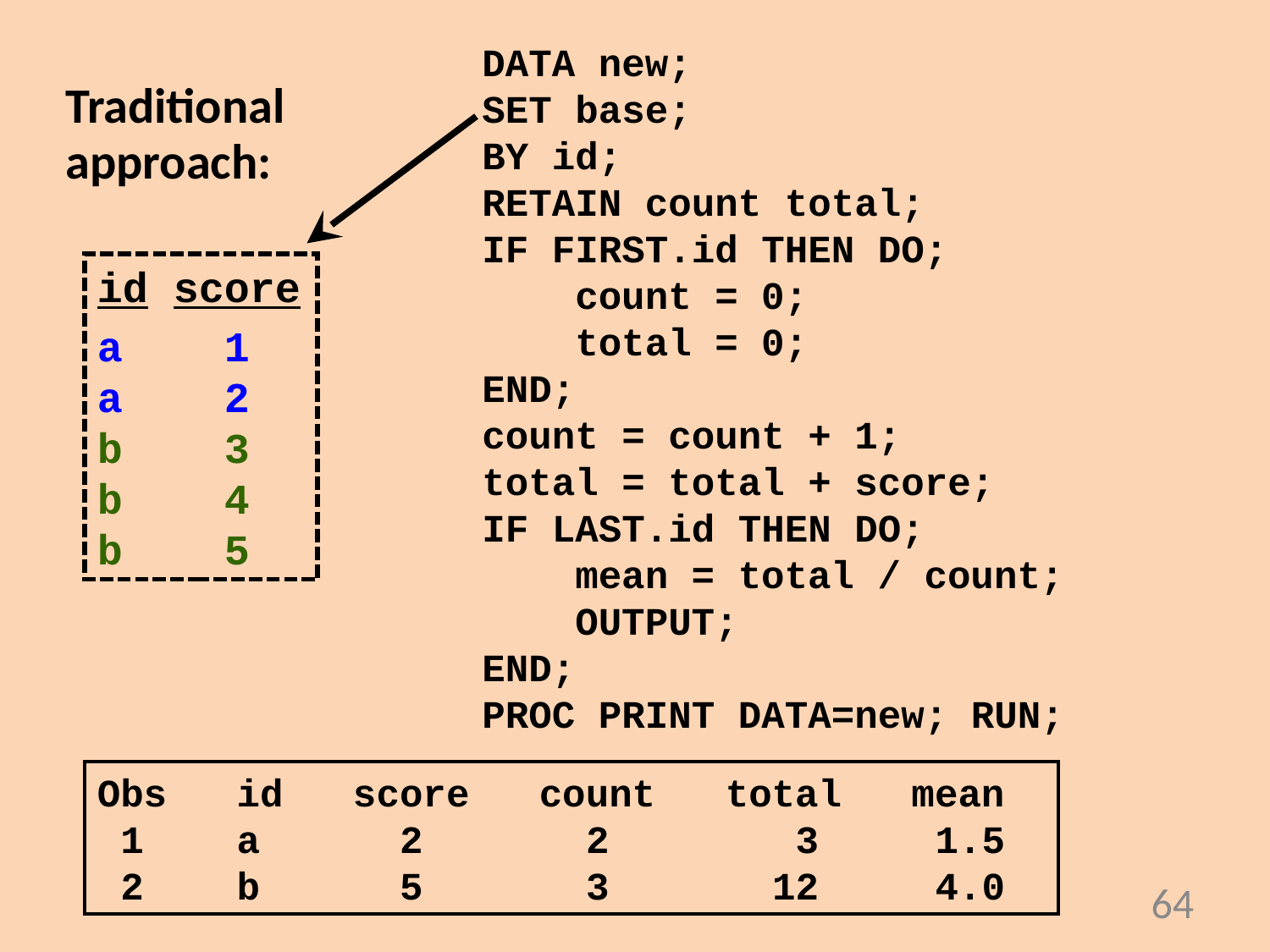

DATA new;
SET base;
BY id;
RETAIN count total;
IF FIRST.id THEN DO;
    count = 0;
    total = 0;
END;
count = count + 1;
total = total + score;
IF LAST.id THEN DO;
    mean = total / count;
    OUTPUT;
END;
PROC PRINT DATA=new; RUN;
Traditional
approach:

id score
a    1
a    2
b    3
b    4
b    5
Obs   id   score   count   total   mean
 1    a      2       2        3     1.5
 2    b      5       3       12     4.0
64